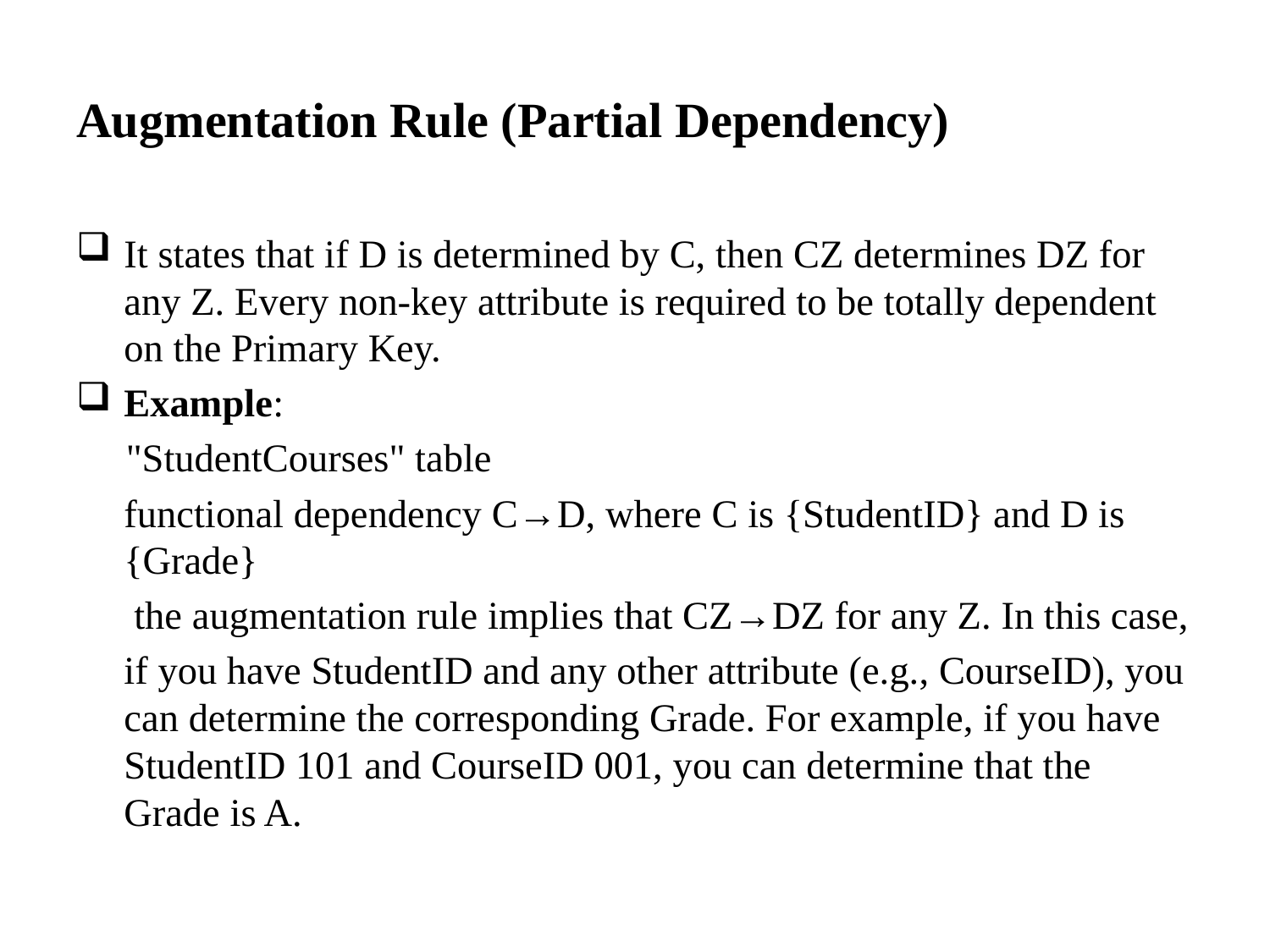

# Augmentation Rule (Partial Dependency)
It states that if D is determined by C, then CZ determines DZ for any Z. Every non-key attribute is required to be totally dependent on the Primary Key.
Example:
     "StudentCourses" table
	functional dependency C→D, where C is {StudentID} and D is {Grade}
	 the augmentation rule implies that CZ→DZ for any Z. In this case,
	if you have StudentID and any other attribute (e.g., CourseID), you can determine the corresponding Grade. For example, if you have StudentID 101 and CourseID 001, you can determine that the Grade is A.